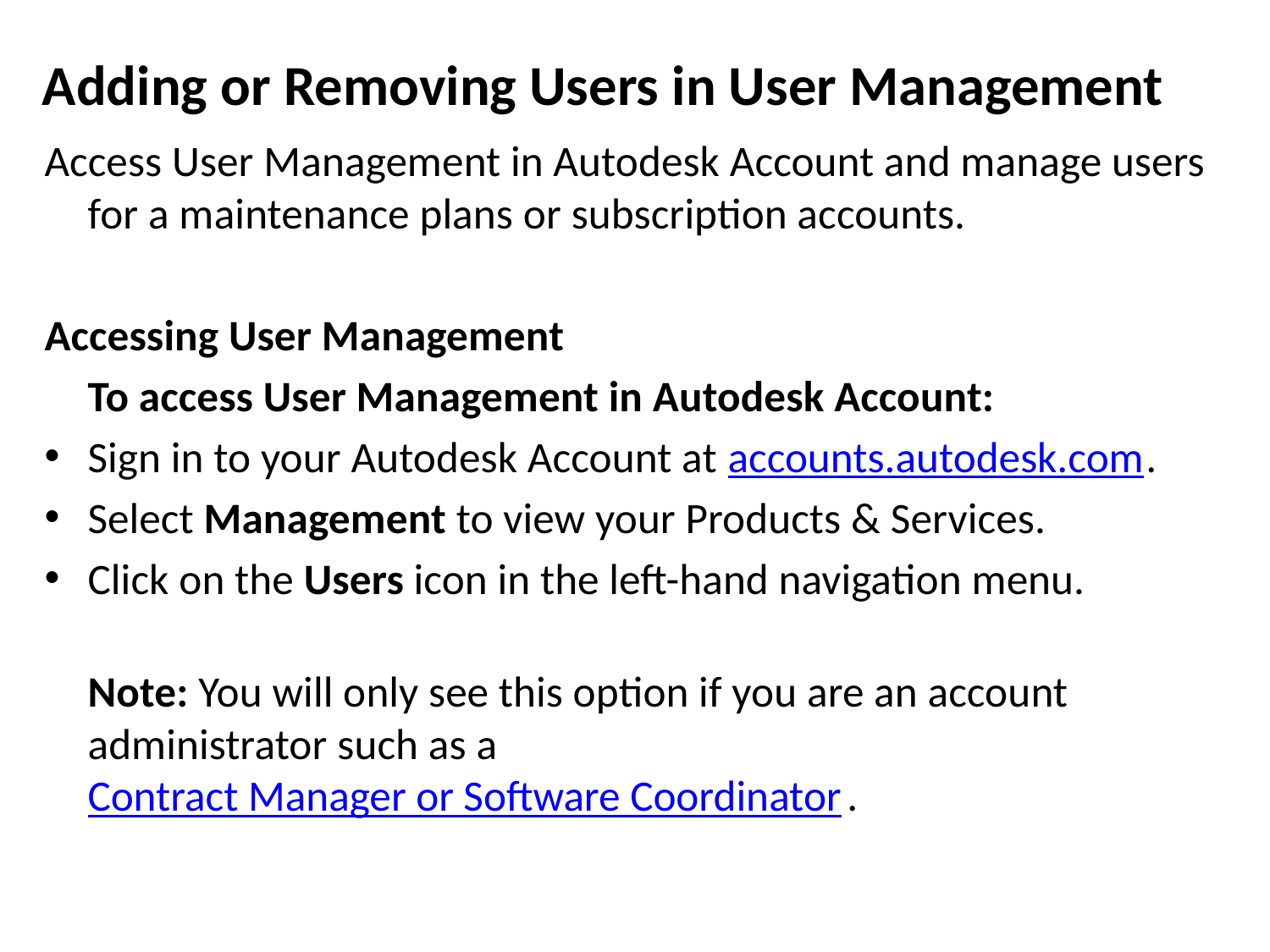

# Adding or Removing Users in User Management
Access User Management in Autodesk Account and manage users for a maintenance plans or subscription accounts.

Accessing User Management
	To access User Management in Autodesk Account:
Sign in to your Autodesk Account at accounts.autodesk.com.
Select Management to view your Products & Services.
Click on the Users icon in the left-hand navigation menu.
	Note: You will only see this option if you are an account administrator such as a Contract Manager or Software Coordinator.